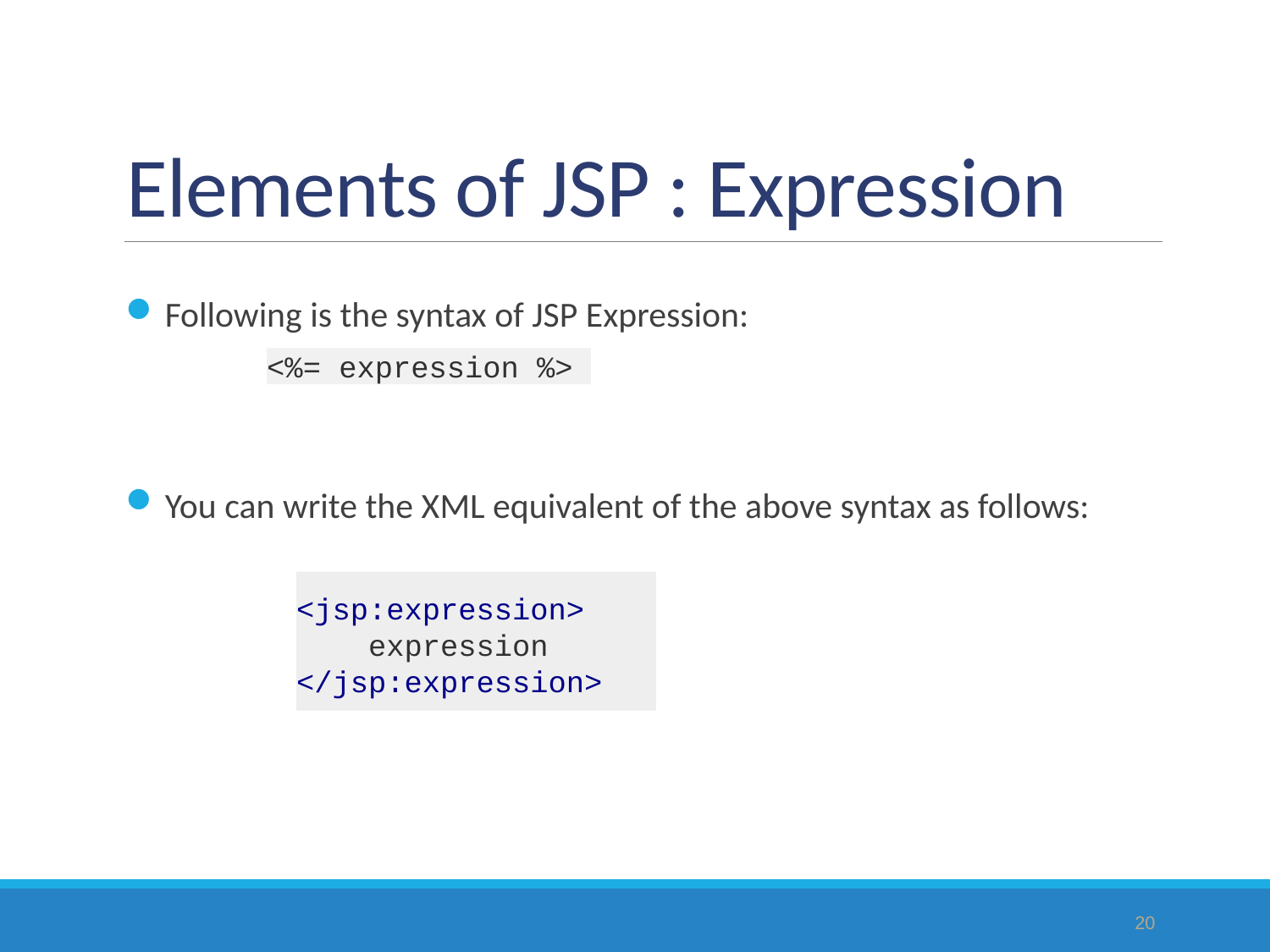

# Elements of JSP : Expression
Following is the syntax of JSP Expression:

You can write the XML equivalent of the above syntax as follows:

<%= expression %>
<jsp:expression>
    expression
</jsp:expression>
20